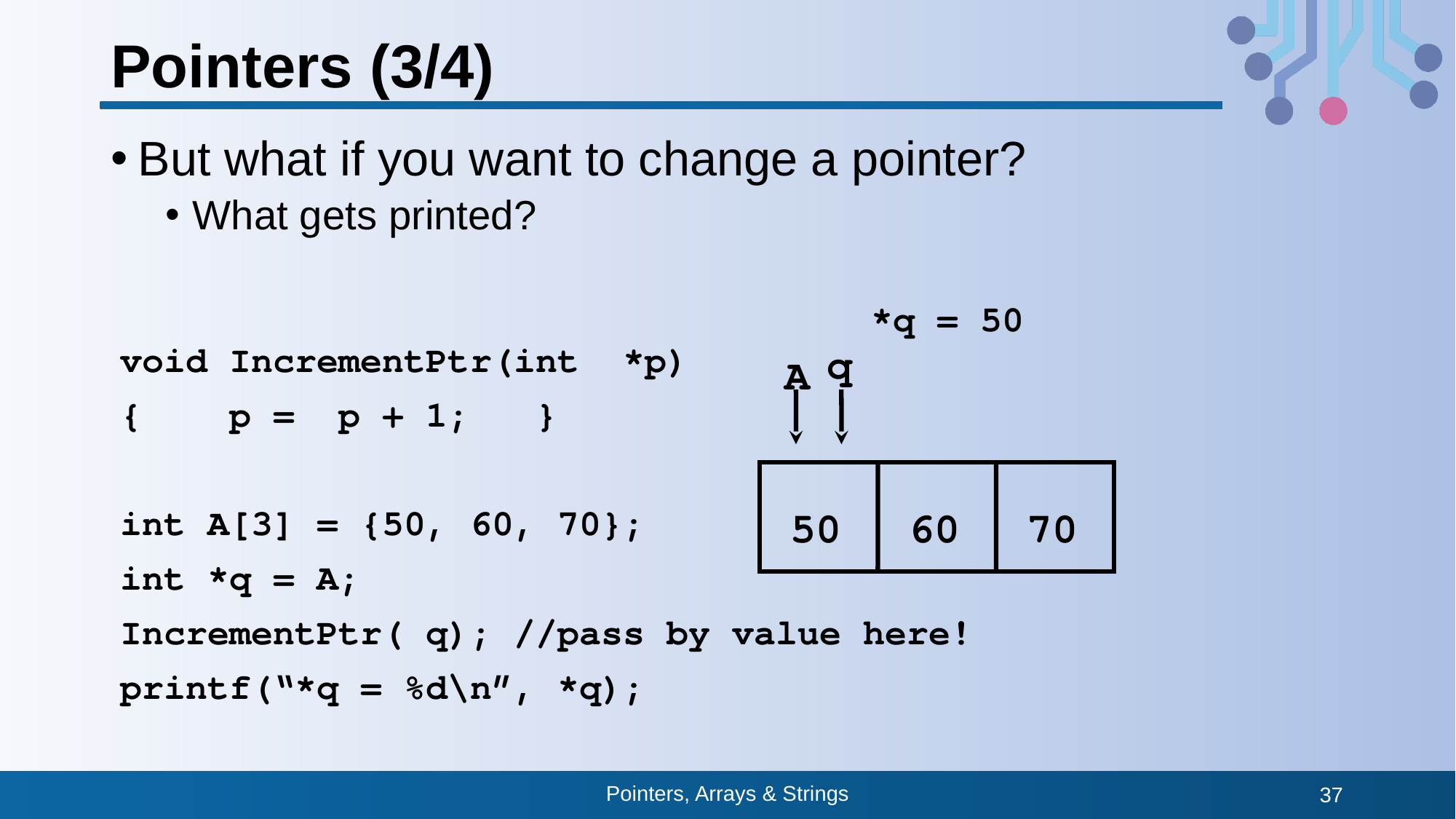

# Pointers (3/4)
But what if you want to change a pointer?
What gets printed?
void IncrementPtr(int  *p)
{    p =  p + 1;   }

int A[3] = {50, 60, 70};
int *q = A;
IncrementPtr( q); //pass by value here!
printf(“*q = %d\n”, *q);
*q = 50
q
A

50
60
70
Pointers, Arrays & Strings
37